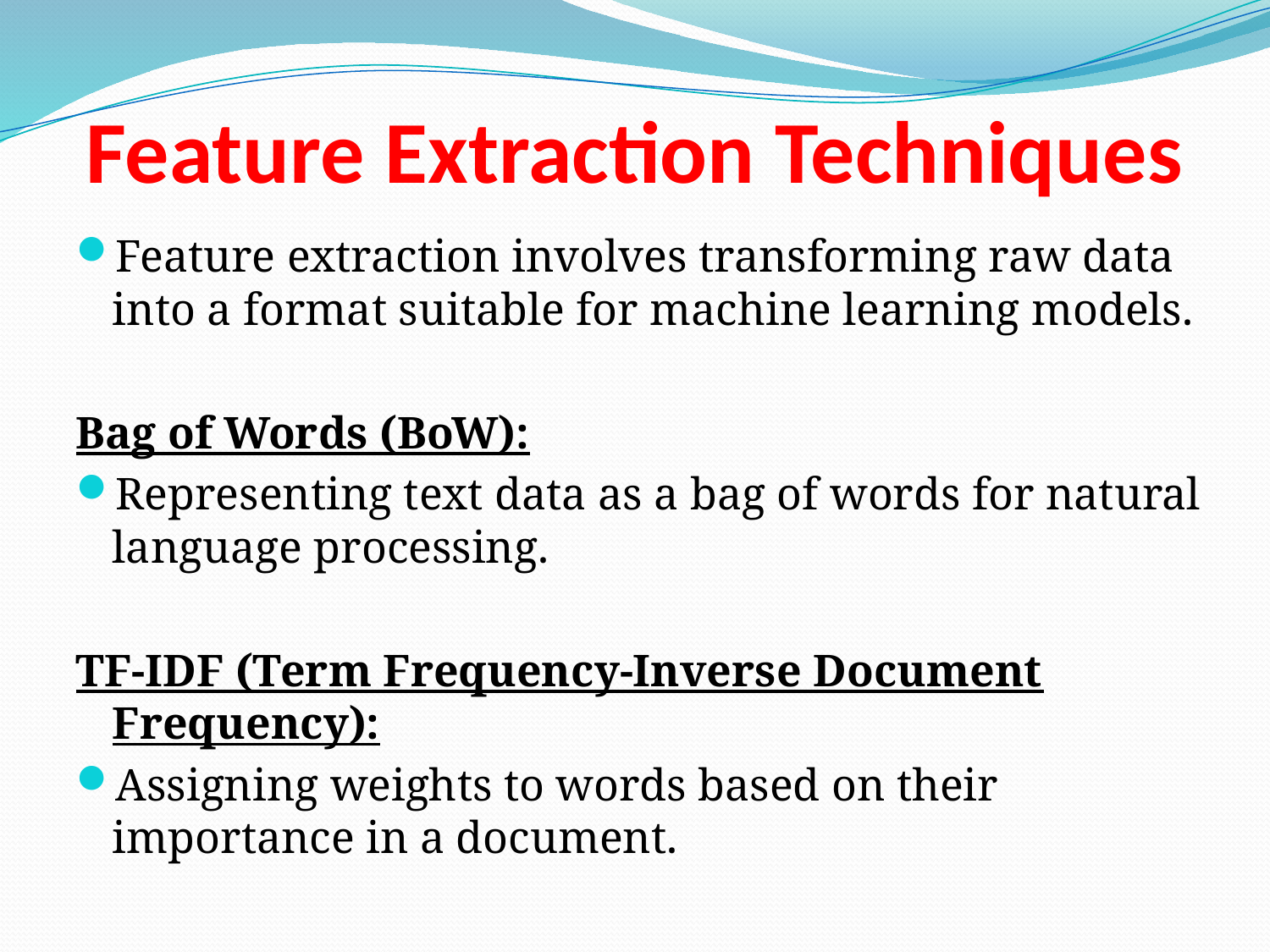

# Feature Extraction Techniques
Feature extraction involves transforming raw data into a format suitable for machine learning models.

Bag of Words (BoW):
Representing text data as a bag of words for natural language processing.

TF-IDF (Term Frequency-Inverse Document Frequency):
Assigning weights to words based on their importance in a document.